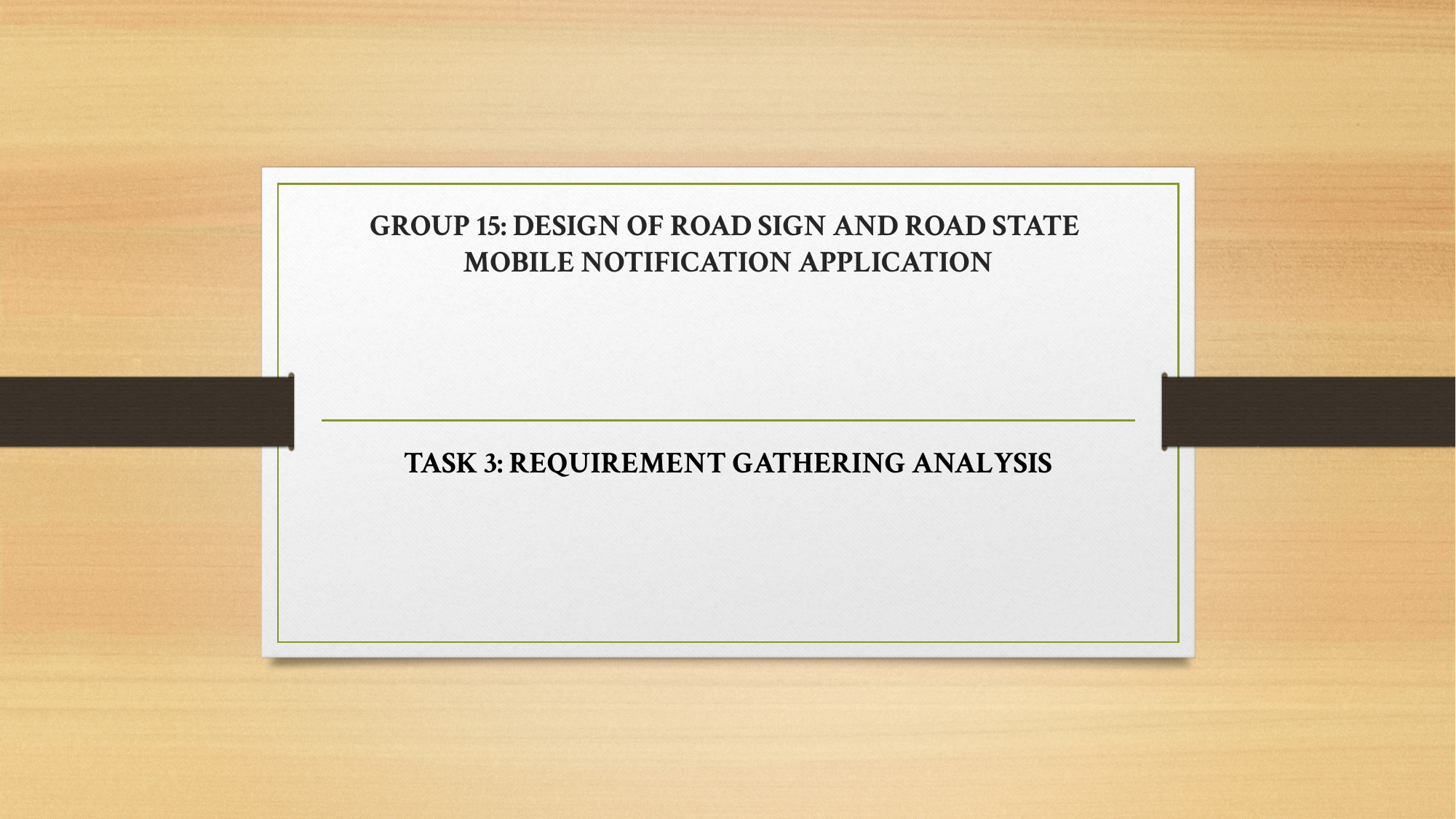

# GROUP 15: DESIGN OF ROAD SIGN AND ROAD STATE MOBILE NOTIFICATION APPLICATION
TASK 3: REQUIREMENT GATHERING ANALYSIS